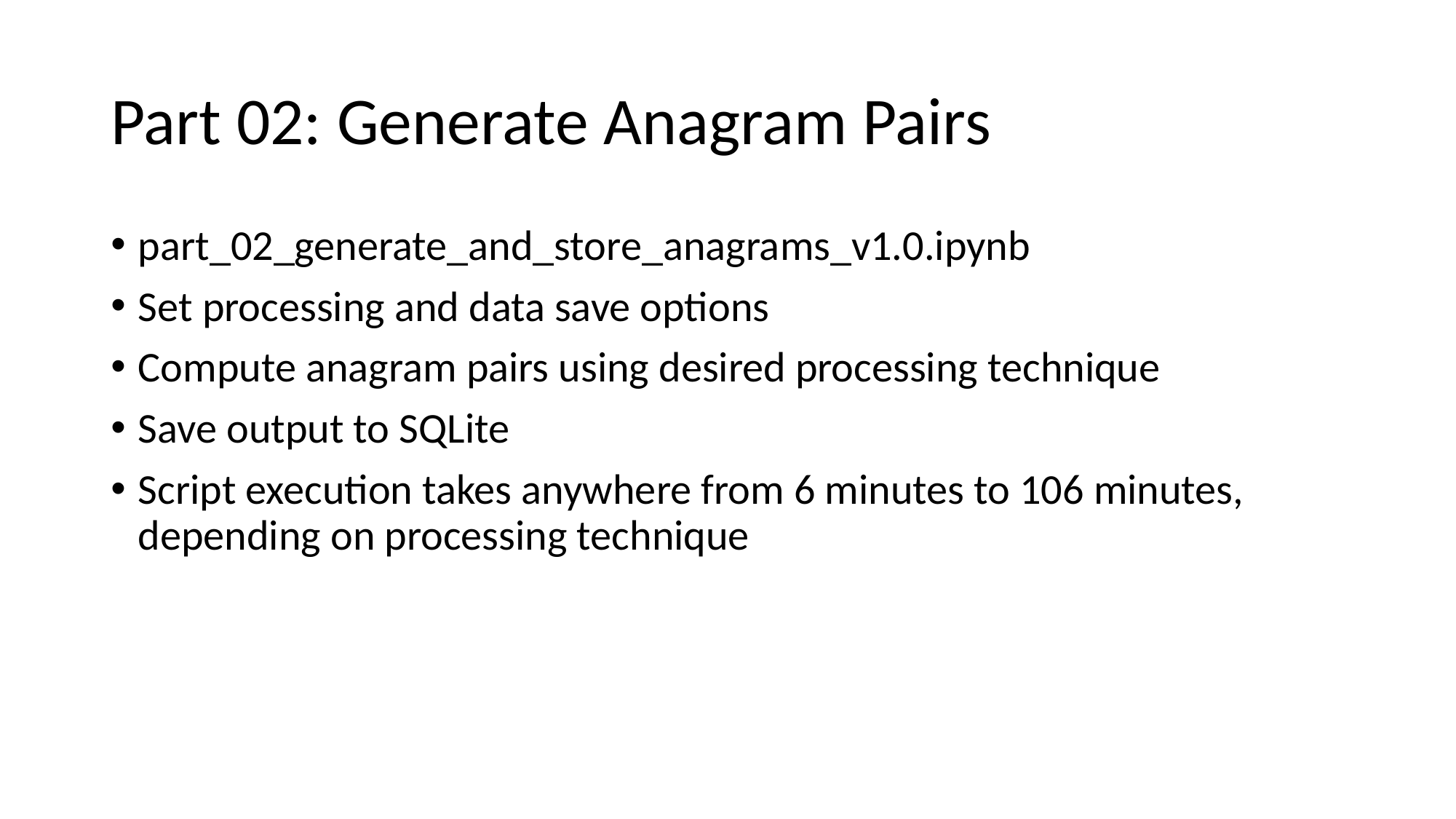

# Part 02: Generate Anagram Pairs
part_02_generate_and_store_anagrams_v1.0.ipynb
Set processing and data save options
Compute anagram pairs using desired processing technique
Save output to SQLite
Script execution takes anywhere from 6 minutes to 106 minutes, depending on processing technique